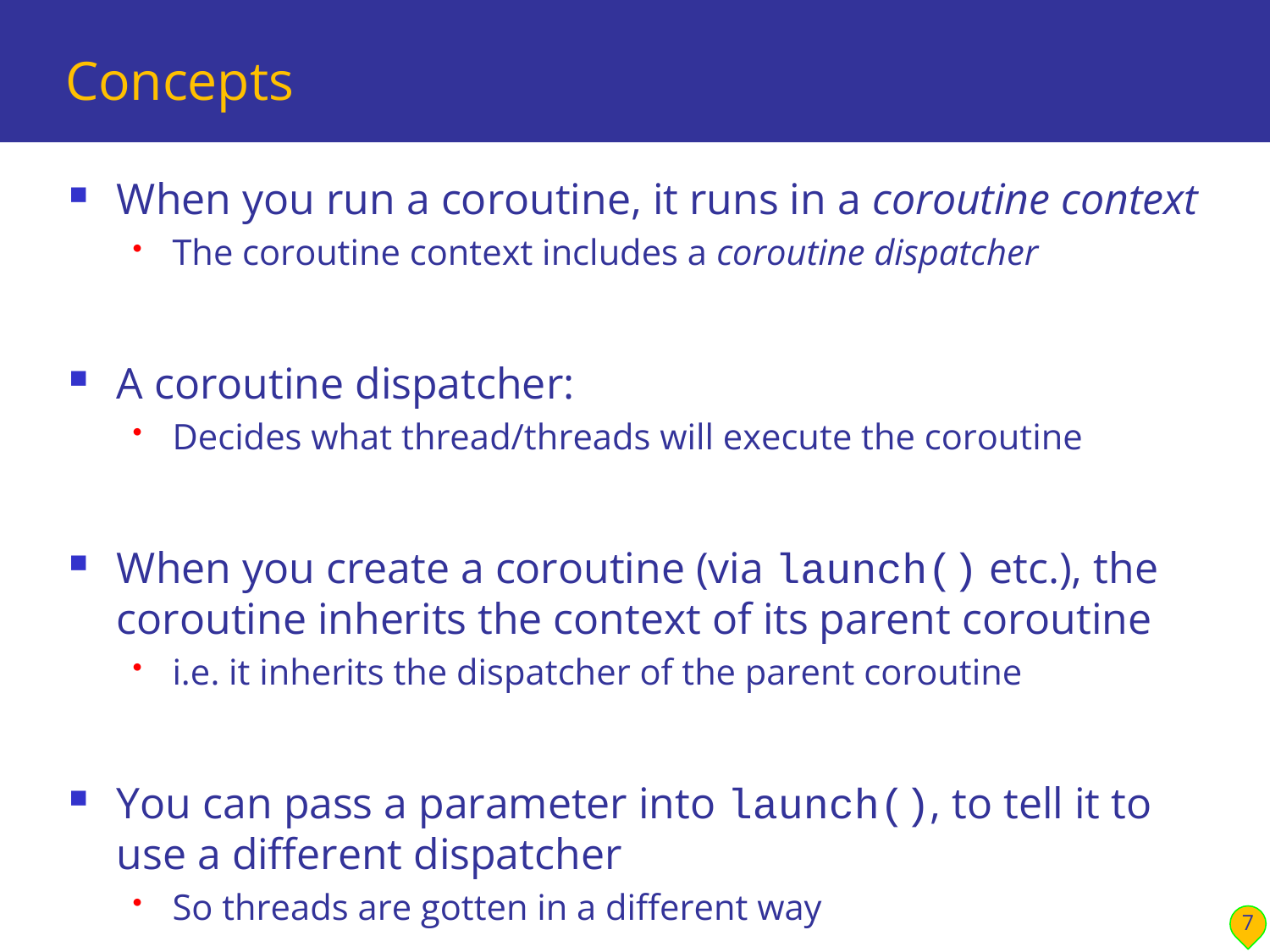

# Concepts
When you run a coroutine, it runs in a coroutine context
The coroutine context includes a coroutine dispatcher

A coroutine dispatcher:
Decides what thread/threads will execute the coroutine

When you create a coroutine (via launch() etc.), the coroutine inherits the context of its parent coroutine
i.e. it inherits the dispatcher of the parent coroutine

You can pass a parameter into launch(), to tell it to use a different dispatcher
So threads are gotten in a different way
7